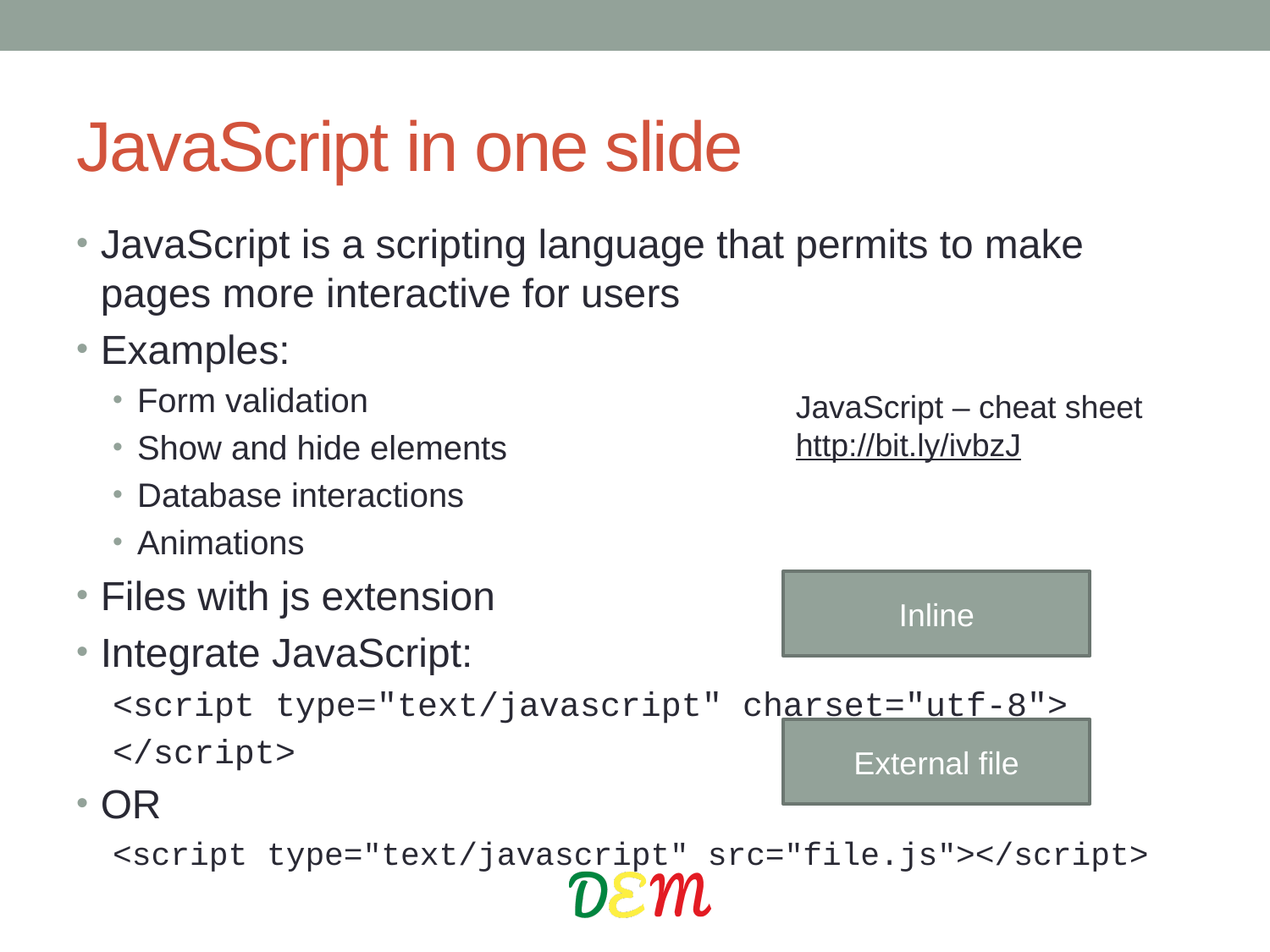

# JavaScript in one slide
JavaScript is a scripting language that permits to make pages more interactive for users
Examples:
Form validation
Show and hide elements
Database interactions
Animations
Files with js extension
Integrate JavaScript:
<script type="text/javascript" charset="utf-8">
</script>
OR
<script type="text/javascript" src="file.js"></script>

JavaScript – cheat sheet
http://bit.ly/ivbzJ
Inline
External file